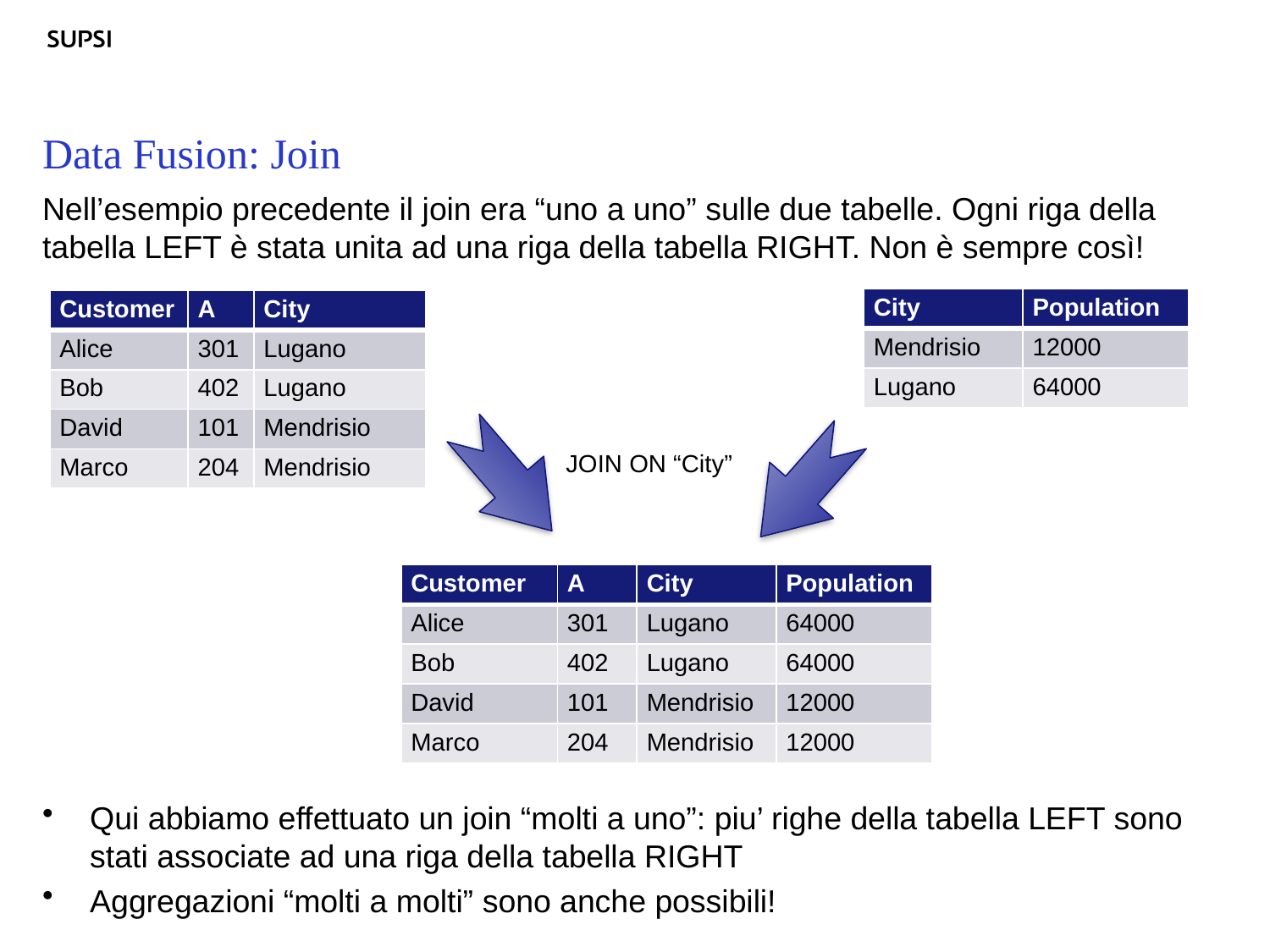

# Data Fusion: Join
Nell’esempio precedente il join era “uno a uno” sulle due tabelle. Ogni riga della tabella LEFT è stata unita ad una riga della tabella RIGHT. Non è sempre così!

Qui abbiamo effettuato un join “molti a uno”: piu’ righe della tabella LEFT sono stati associate ad una riga della tabella RIGHT
Aggregazioni “molti a molti” sono anche possibili!
| City | Population |
| --- | --- |
| Mendrisio | 12000 |
| Lugano | 64000 |
| Customer | A | City |
| --- | --- | --- |
| Alice | 301 | Lugano |
| Bob | 402 | Lugano |
| David | 101 | Mendrisio |
| Marco | 204 | Mendrisio |

JOIN ON “City”
| Customer | A | City | Population |
| --- | --- | --- | --- |
| Alice | 301 | Lugano | 64000 |
| Bob | 402 | Lugano | 64000 |
| David | 101 | Mendrisio | 12000 |
| Marco | 204 | Mendrisio | 12000 |